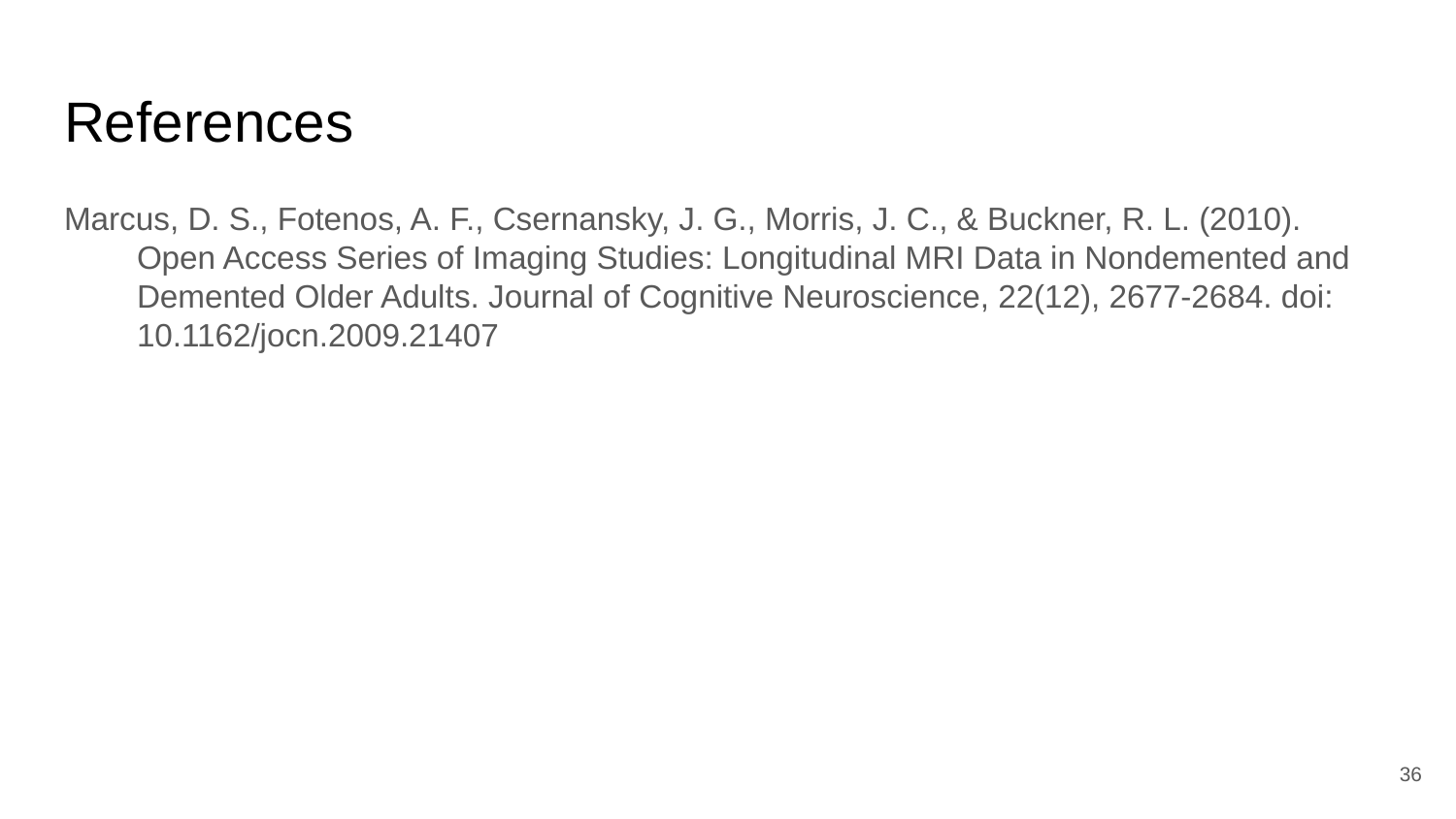

# References
Marcus, D. S., Fotenos, A. F., Csernansky, J. G., Morris, J. C., & Buckner, R. L. (2010).
Open Access Series of Imaging Studies: Longitudinal MRI Data in Nondemented and
Demented Older Adults. Journal of Cognitive Neuroscience, 22(12), 2677-2684. doi:
10.1162/jocn.2009.21407

36